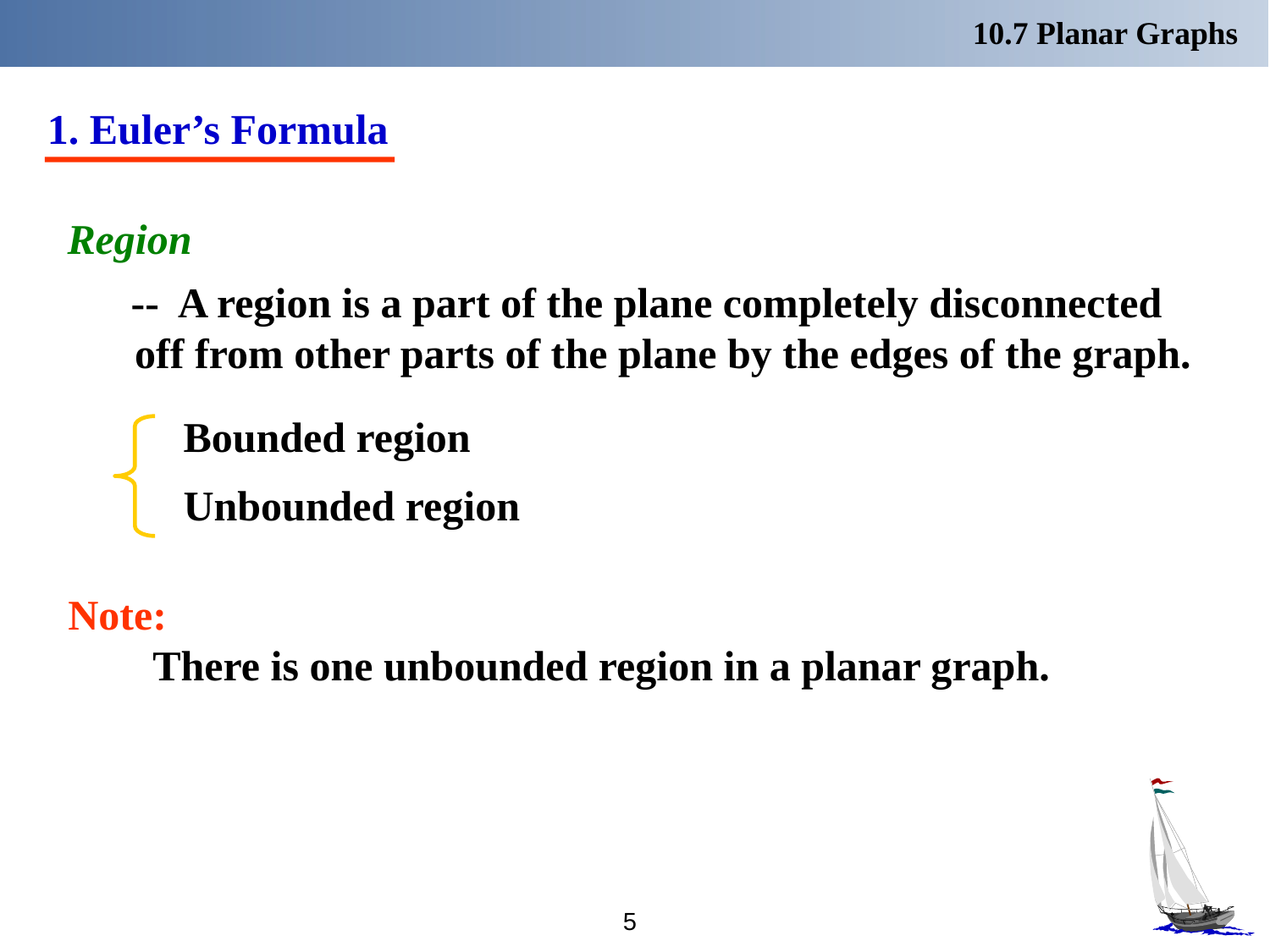

10.7 Planar Graphs
1. Euler’s Formula

Region
      --  A region is a part of the plane completely disconnected off from other parts of the plane by the edges of the graph.
Bounded region
Unbounded region

 Note:
         There is one unbounded region in a planar graph.
5